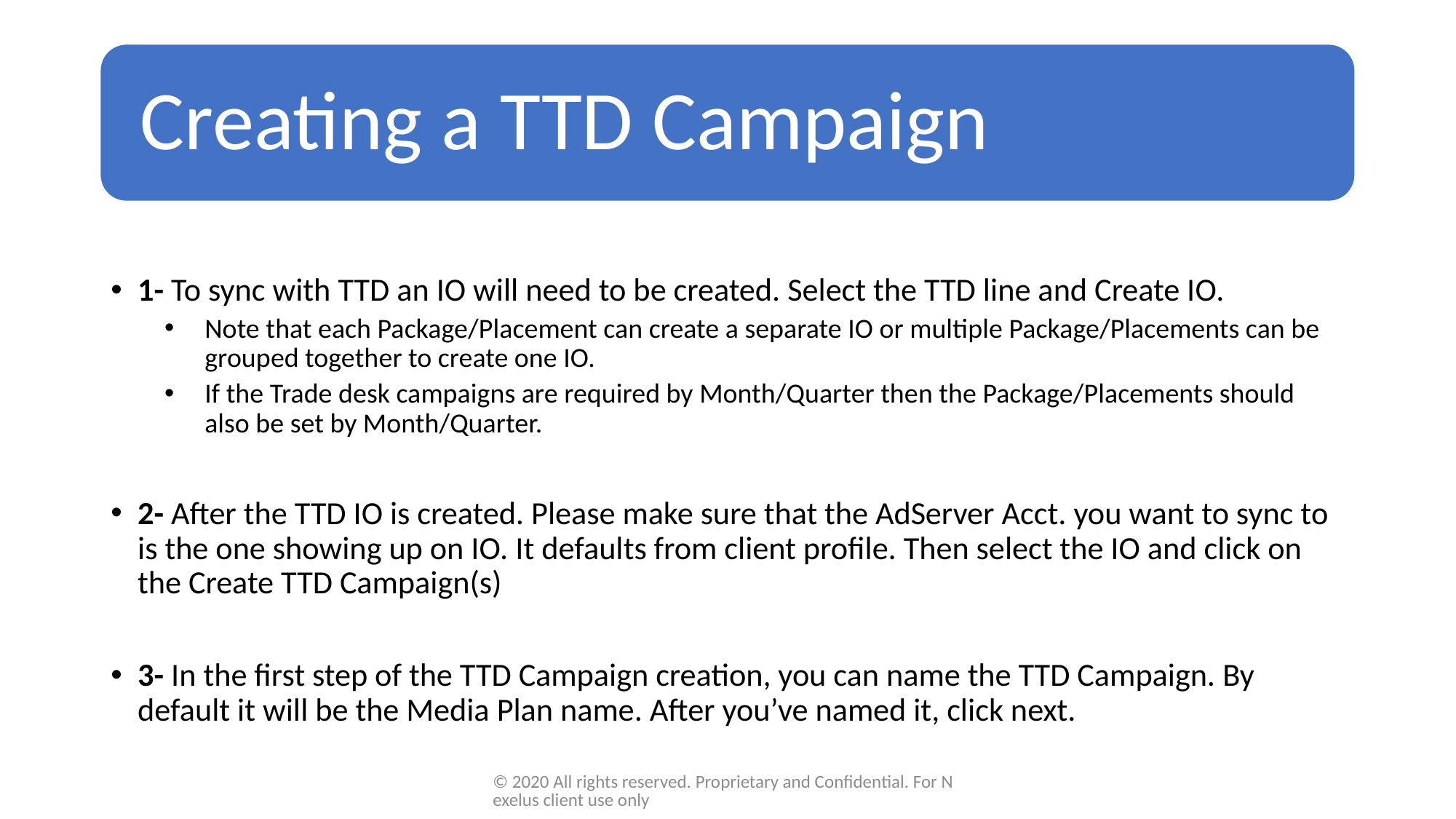

Creating a TTD Campaign

1- To sync with TTD an IO will need to be created. Select the TTD line and Create IO.
Note that each Package/Placement can create a separate IO or multiple Package/Placements can be grouped together to create one IO.
If the Trade desk campaigns are required by Month/Quarter then the Package/Placements should also be set by Month/Quarter.

2- After the TTD IO is created. Please make sure that the AdServer Acct. you want to sync to is the one showing up on IO. It defaults from client profile. Then select the IO and click on the Create TTD Campaign(s)

3- In the first step of the TTD Campaign creation, you can name the TTD Campaign. By default it will be the Media Plan name. After you’ve named it, click next.

© 2020 All rights reserved. Proprietary and Confidential. For Nexelus client use only